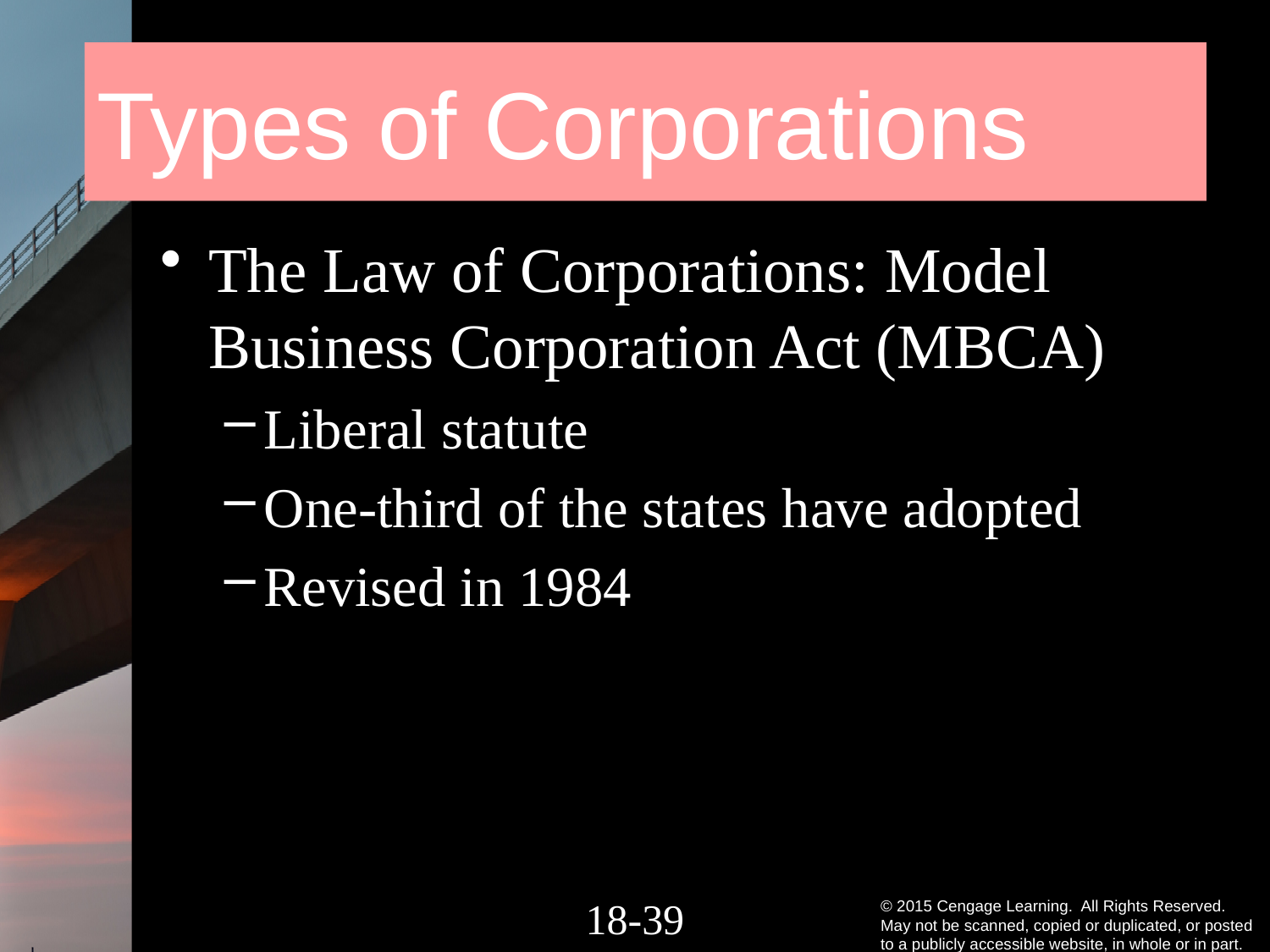

# Types of Corporations
The Law of Corporations: Model Business Corporation Act (MBCA)
Liberal statute
One-third of the states have adopted
Revised in 1984

18-39